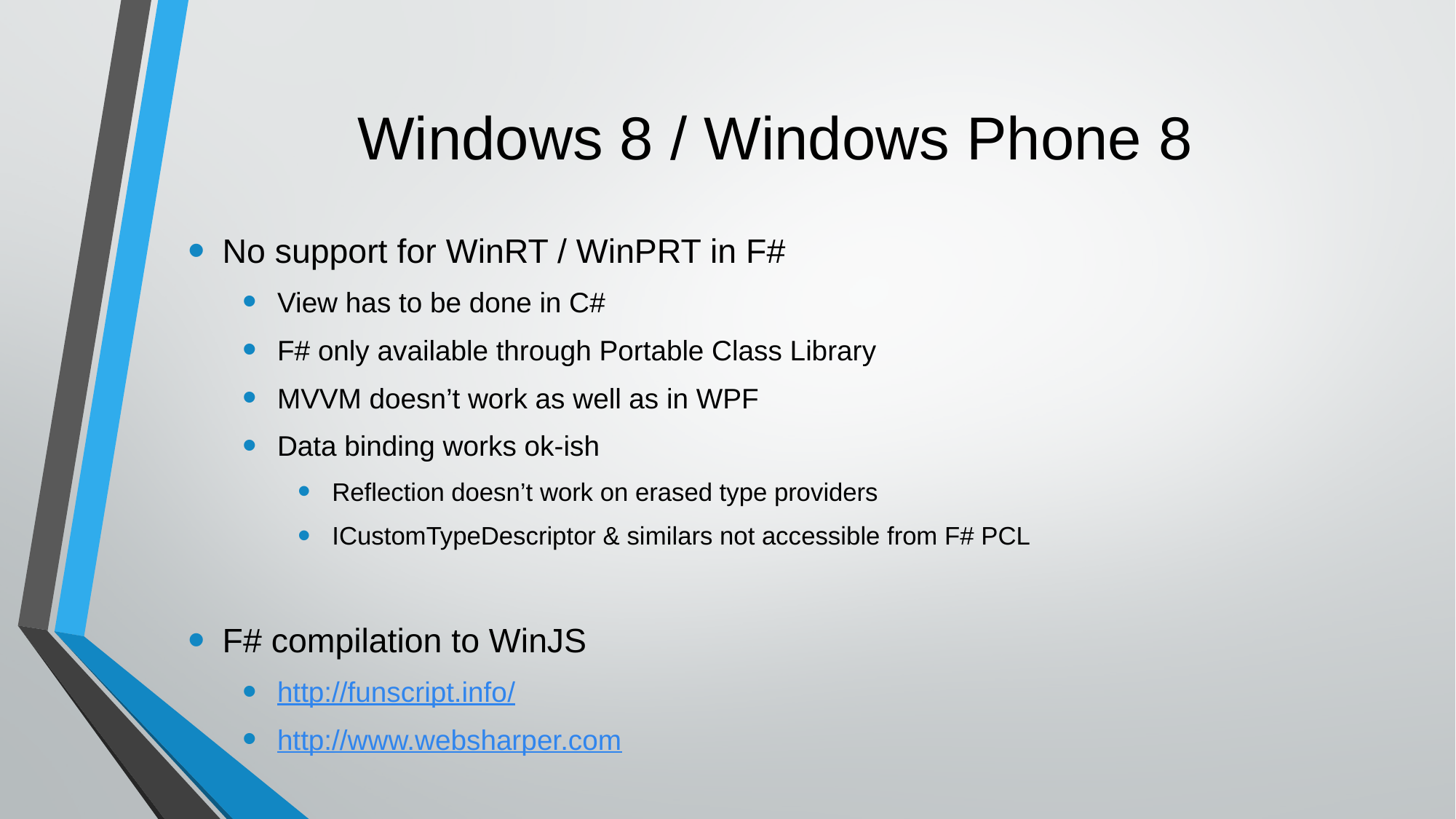

# Windows 8 / Windows Phone 8
No support for WinRT / WinPRT in F#
View has to be done in C#
F# only available through Portable Class Library
MVVM doesn’t work as well as in WPF
Data binding works ok-ish
Reflection doesn’t work on erased type providers
ICustomTypeDescriptor & similars not accessible from F# PCL

F# compilation to WinJS
http://funscript.info/
http://www.websharper.com